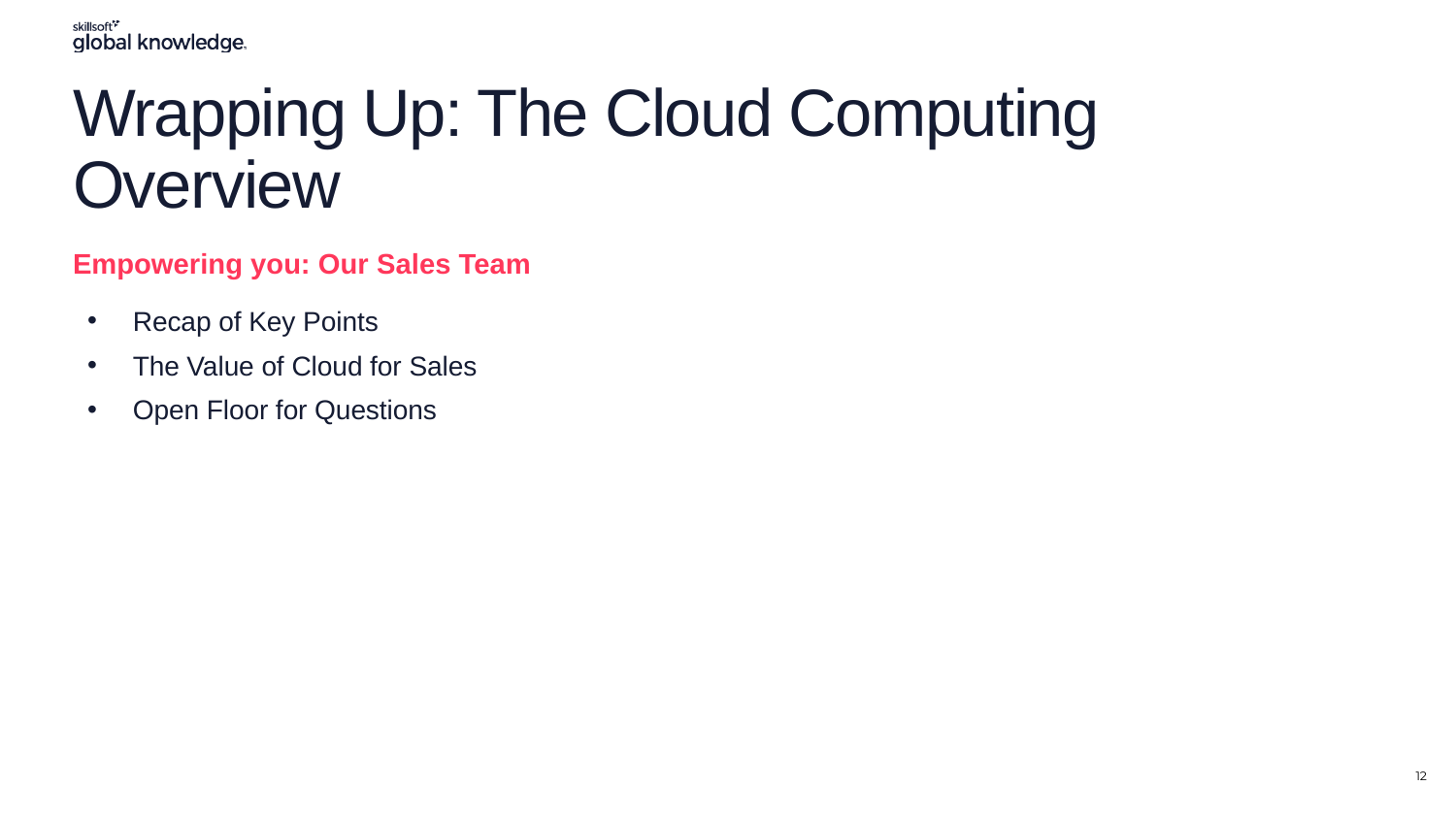

# Wrapping Up: The Cloud Computing Overview
Empowering you: Our Sales Team
Recap of Key Points
The Value of Cloud for Sales
Open Floor for Questions